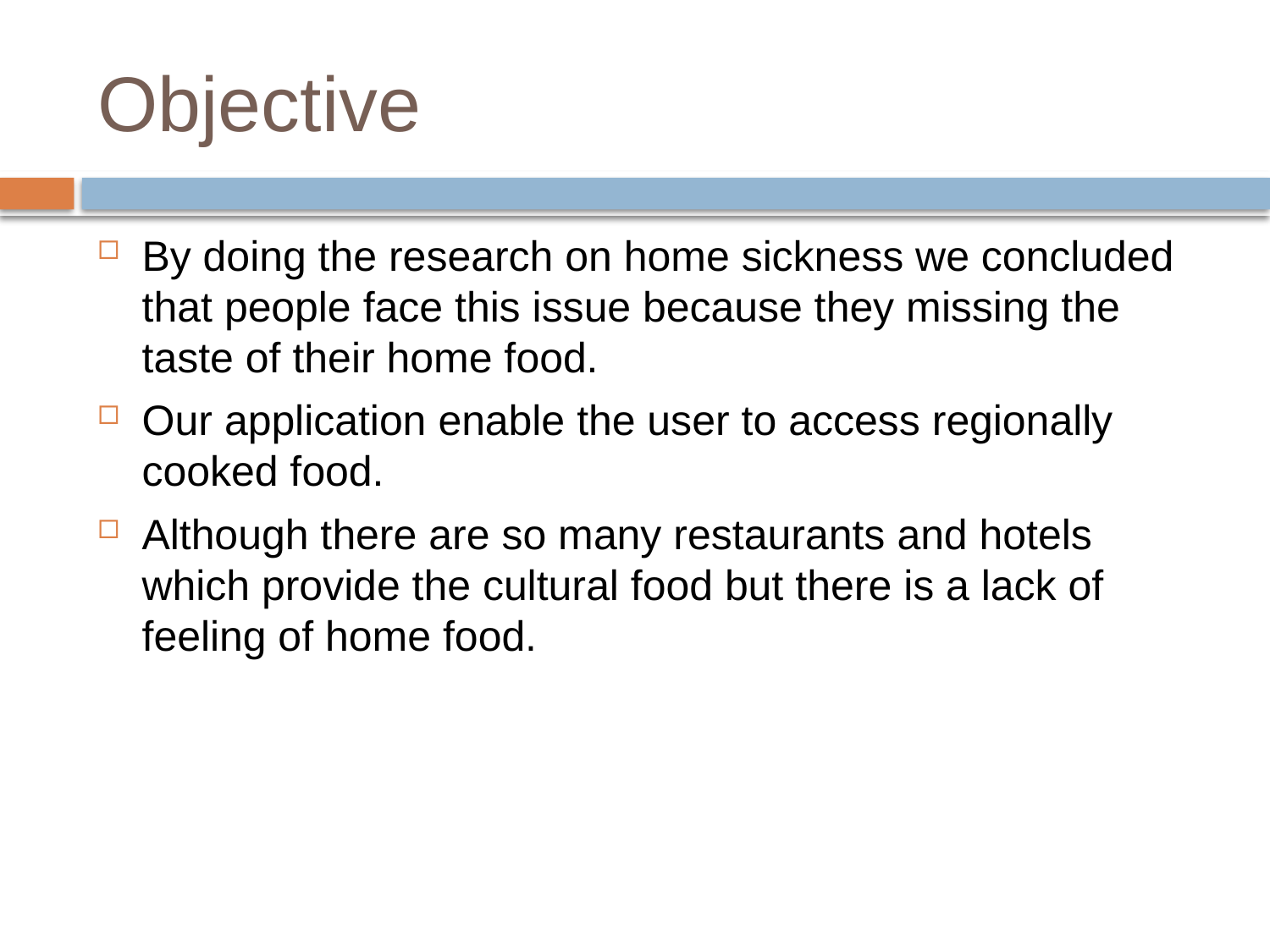

# Objective
By doing the research on home sickness we concluded that people face this issue because they missing the taste of their home food.
Our application enable the user to access regionally cooked food.
Although there are so many restaurants and hotels which provide the cultural food but there is a lack of feeling of home food.